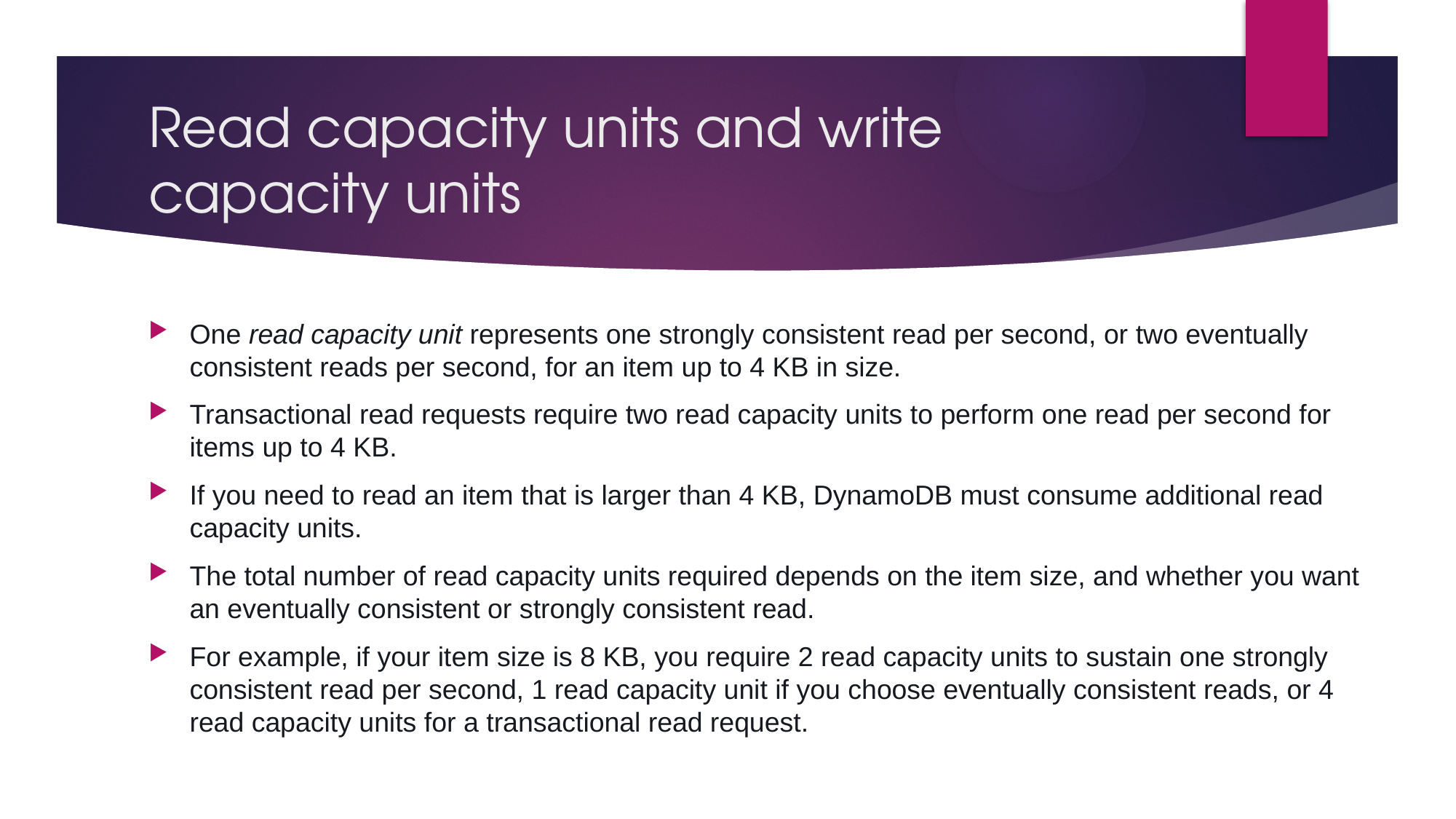

# Read capacity units and write capacity units
One read capacity unit represents one strongly consistent read per second, or two eventually consistent reads per second, for an item up to 4 KB in size.
Transactional read requests require two read capacity units to perform one read per second for items up to 4 KB.
If you need to read an item that is larger than 4 KB, DynamoDB must consume additional read capacity units.
The total number of read capacity units required depends on the item size, and whether you want an eventually consistent or strongly consistent read.
For example, if your item size is 8 KB, you require 2 read capacity units to sustain one strongly consistent read per second, 1 read capacity unit if you choose eventually consistent reads, or 4 read capacity units for a transactional read request.